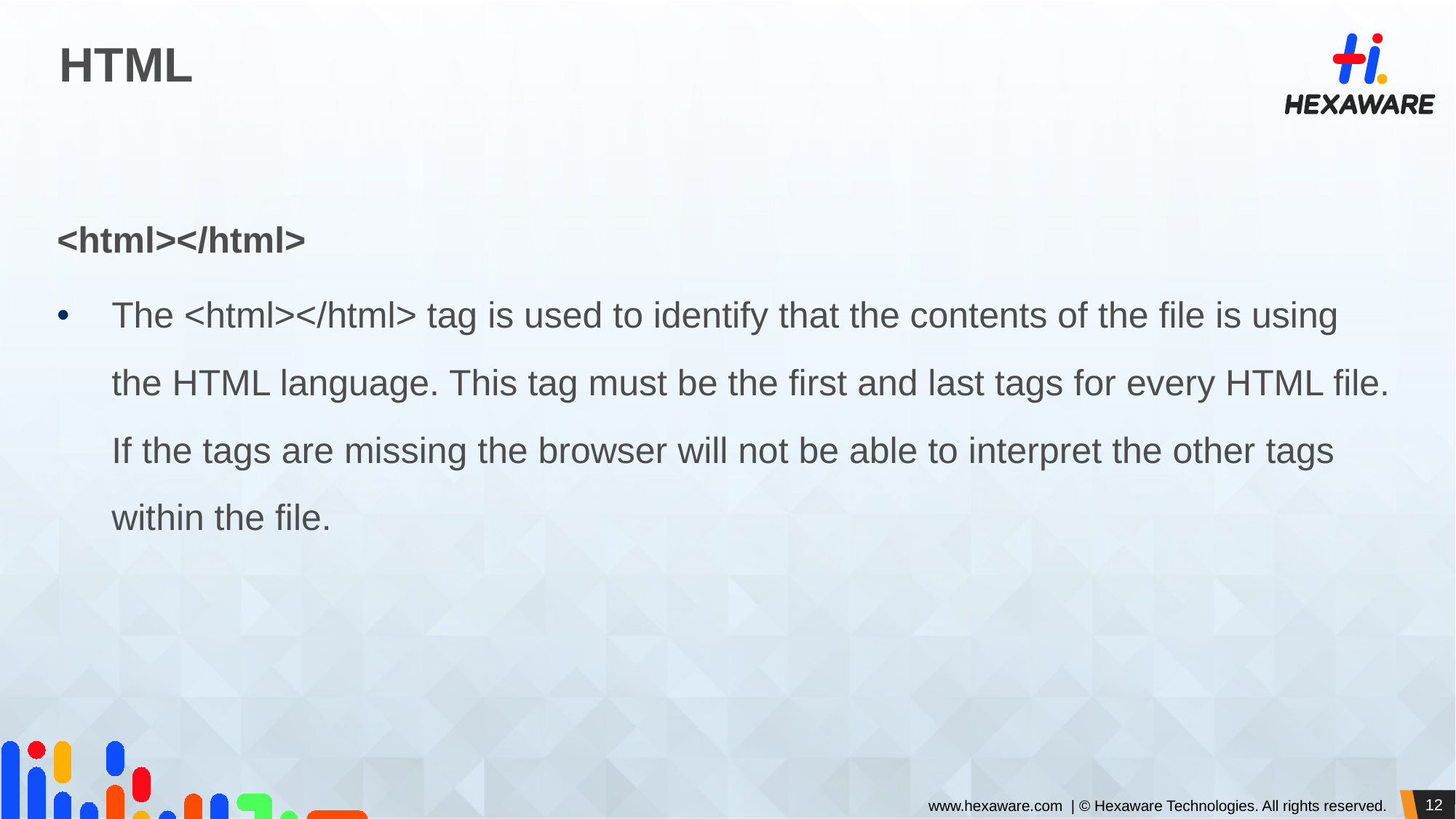

# HTML
<html></html>
The <html></html> tag is used to identify that the contents of the file is using the HTML language. This tag must be the first and last tags for every HTML file. If the tags are missing the browser will not be able to interpret the other tags within the file.